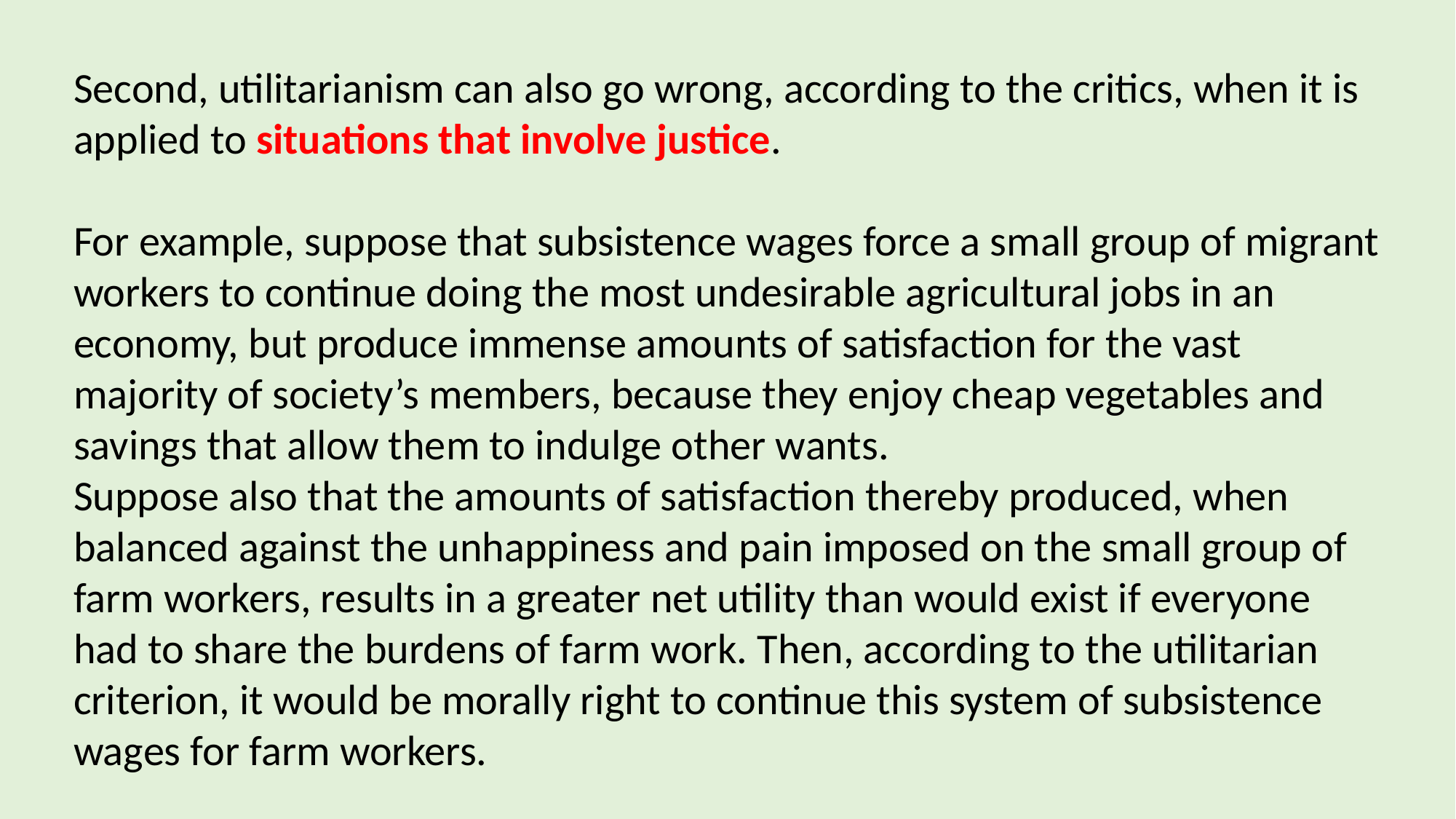

Second, utilitarianism can also go wrong, according to the critics, when it is applied to situations that involve justice.

For example, suppose that subsistence wages force a small group of migrant workers to continue doing the most undesirable agricultural jobs in an economy, but produce immense amounts of satisfaction for the vast majority of society’s members, because they enjoy cheap vegetables and savings that allow them to indulge other wants.
Suppose also that the amounts of satisfaction thereby produced, when balanced against the unhappiness and pain imposed on the small group of farm workers, results in a greater net utility than would exist if everyone had to share the burdens of farm work. Then, according to the utilitarian criterion, it would be morally right to continue this system of subsistence wages for farm workers.